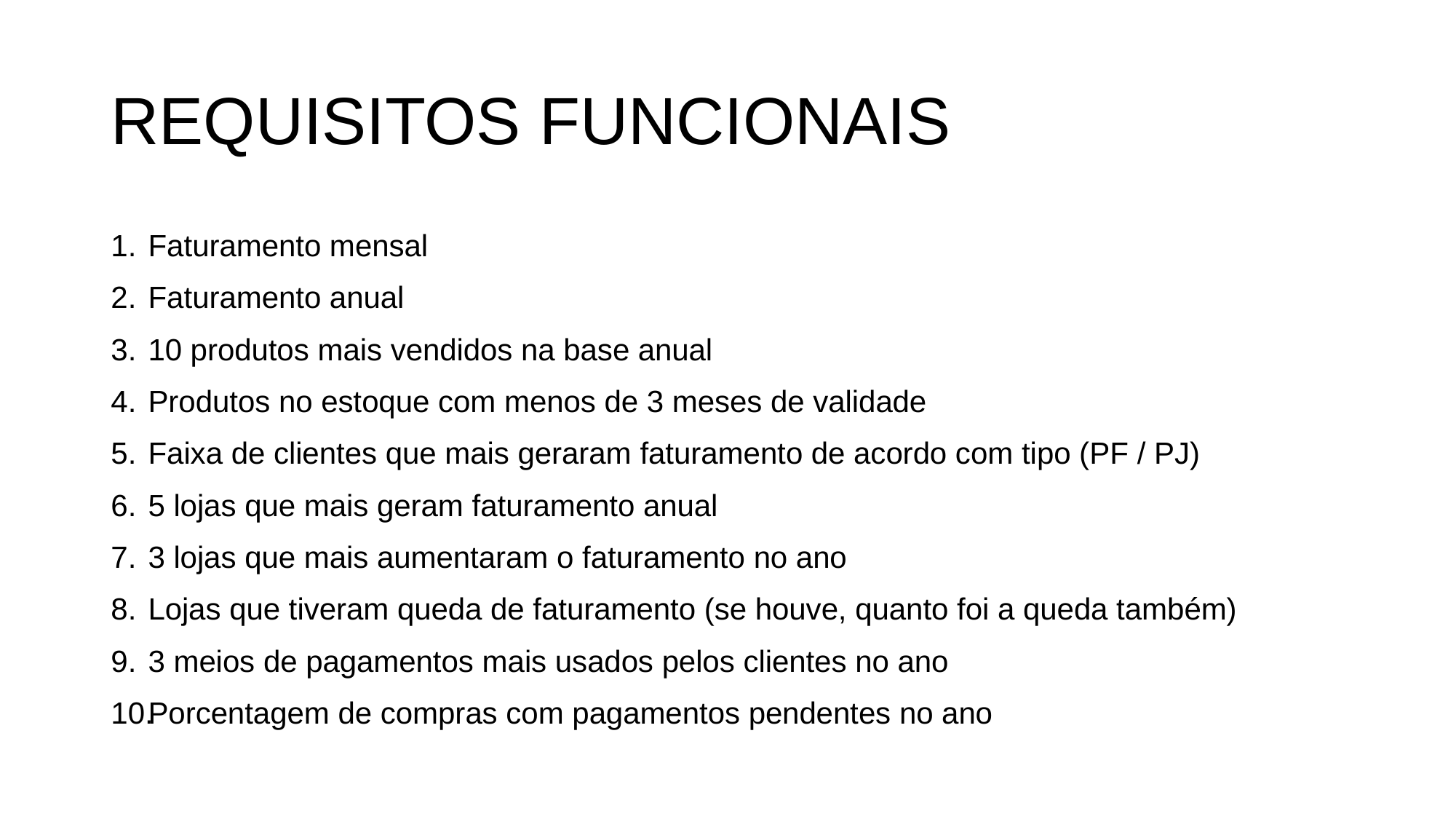

# REQUISITOS FUNCIONAIS
Faturamento mensal
Faturamento anual
10 produtos mais vendidos na base anual
Produtos no estoque com menos de 3 meses de validade
Faixa de clientes que mais geraram faturamento de acordo com tipo (PF / PJ)
5 lojas que mais geram faturamento anual
3 lojas que mais aumentaram o faturamento no ano
Lojas que tiveram queda de faturamento (se houve, quanto foi a queda também)
3 meios de pagamentos mais usados pelos clientes no ano
Porcentagem de compras com pagamentos pendentes no ano